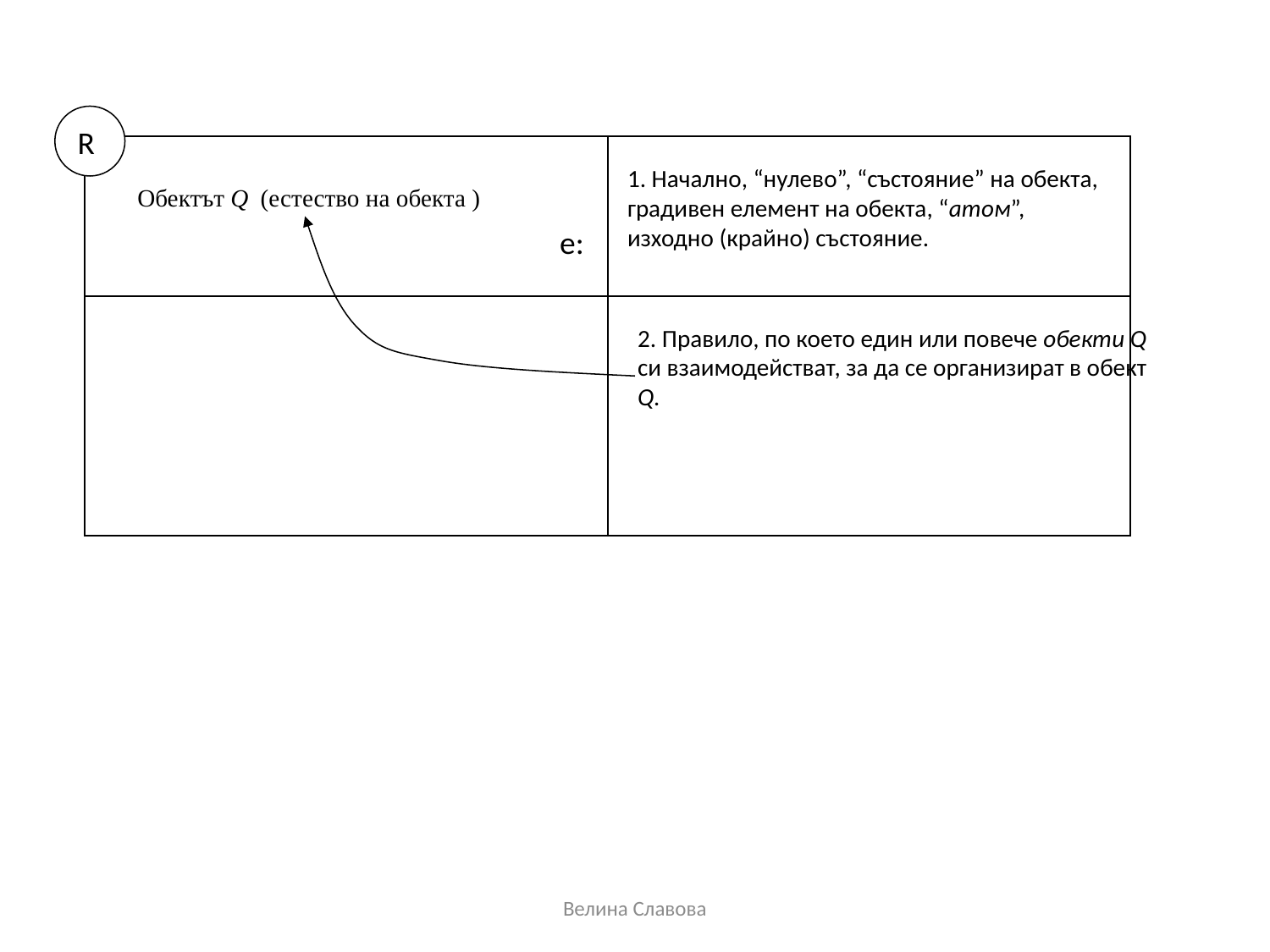

R
|  |  |
| --- | --- |
|  |  |
1. Начално, “нулево”, “състояние” на обекта, градивен елемент на обекта, “атом”, изходно (крайно) състояние.
Обектът Q  (естество на обекта )

e:
2. Правило, по което един или повече oбекти Q си взаимодействат, за да се организират в обект Q.
Велина Славова